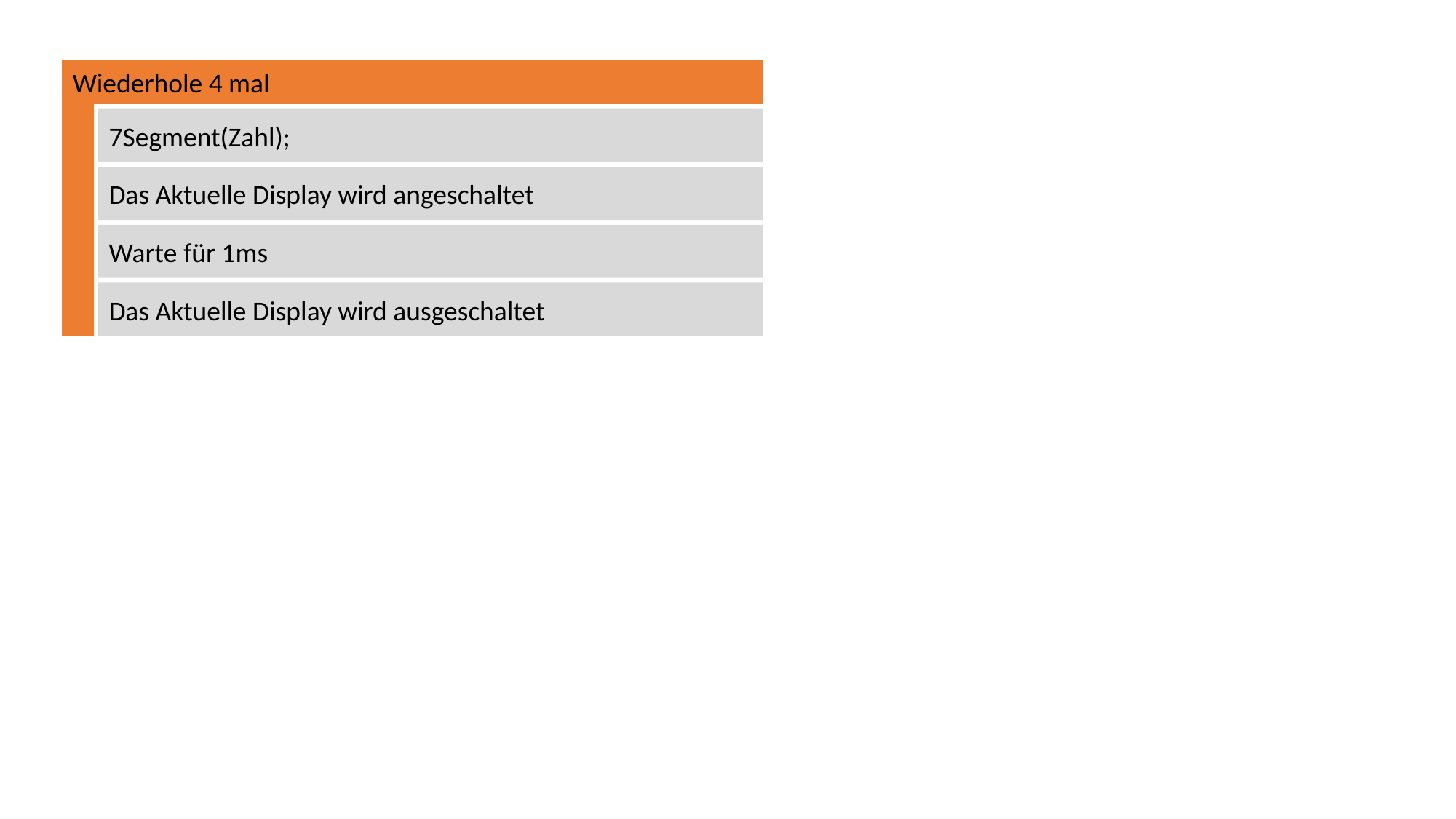

Wiederhole 4 mal

7Segment(Zahl);
Das Aktuelle Display wird angeschaltet
Warte für 1ms
Das Aktuelle Display wird ausgeschaltet